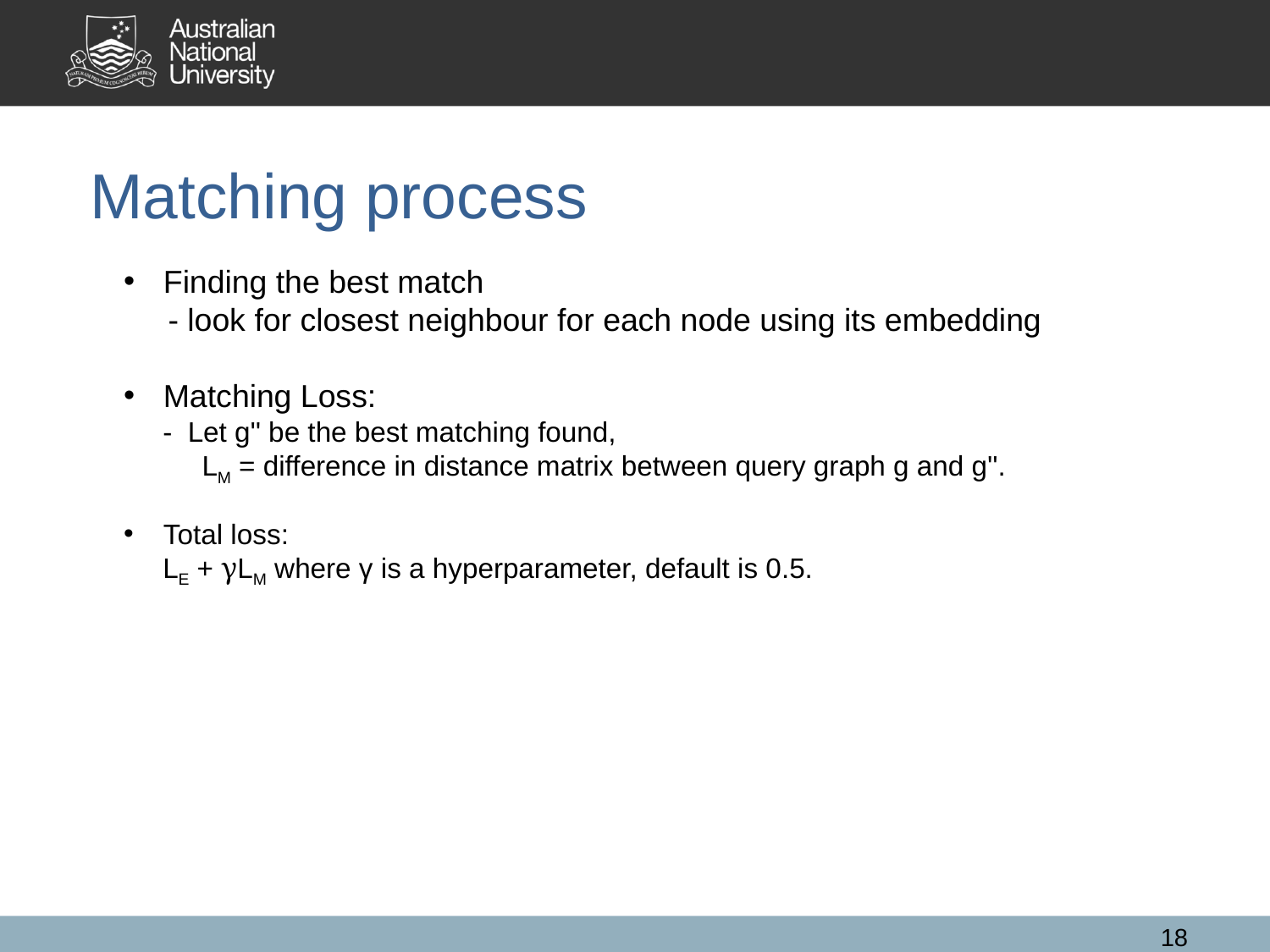

Matching process

Finding the best match
     - look for closest neighbour for each node using its embedding

Matching Loss:
     -  Let g'' be the best matching found,
          LM = difference in distance matrix between query graph g and g''.
Total loss:
     LE + γLM where γ is a hyperparameter, default is 0.5.
18